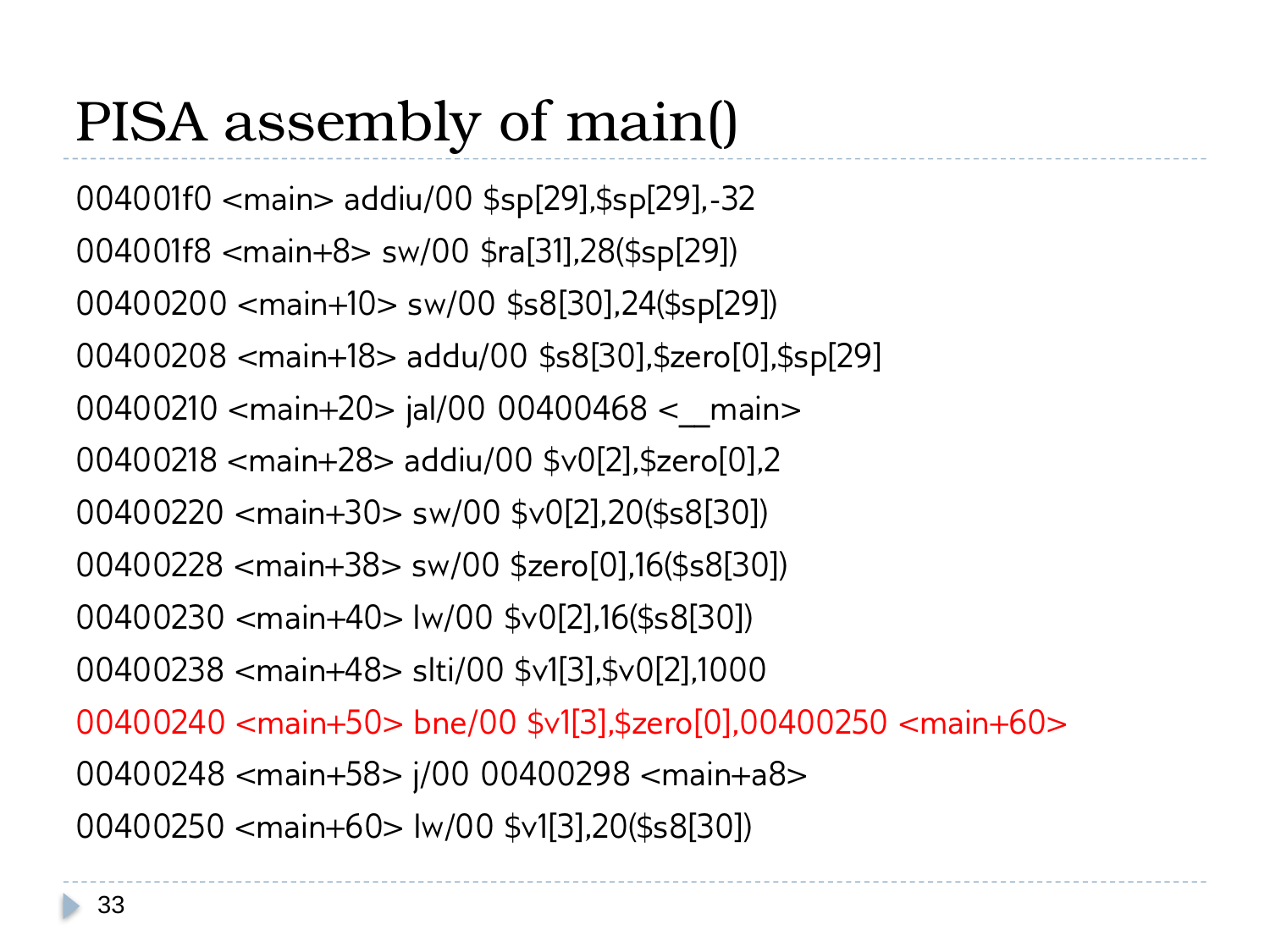

# PISA assembly of main()
004001f0 <main> addiu/00 $sp[29],$sp[29],-32
004001f8 <main+8> sw/00 $ra[31],28($sp[29])
00400200 <main+10> sw/00 $s8[30],24($sp[29])
00400208 <main+18> addu/00 $s8[30],$zero[0],$sp[29]
00400210 <main+20> jal/00 00400468 <__main>
00400218 <main+28> addiu/00 $v0[2],$zero[0],2
00400220 <main+30> sw/00 $v0[2],20($s8[30])
00400228 <main+38> sw/00 $zero[0],16($s8[30])
00400230 <main+40> lw/00 $v0[2],16($s8[30])
00400238 <main+48> slti/00 $v1[3],$v0[2],1000
00400240 <main+50> bne/00 $v1[3],$zero[0],00400250 <main+60>
00400248 <main+58> j/00 00400298 <main+a8>
00400250 <main+60> lw/00 $v1[3],20($s8[30])
33